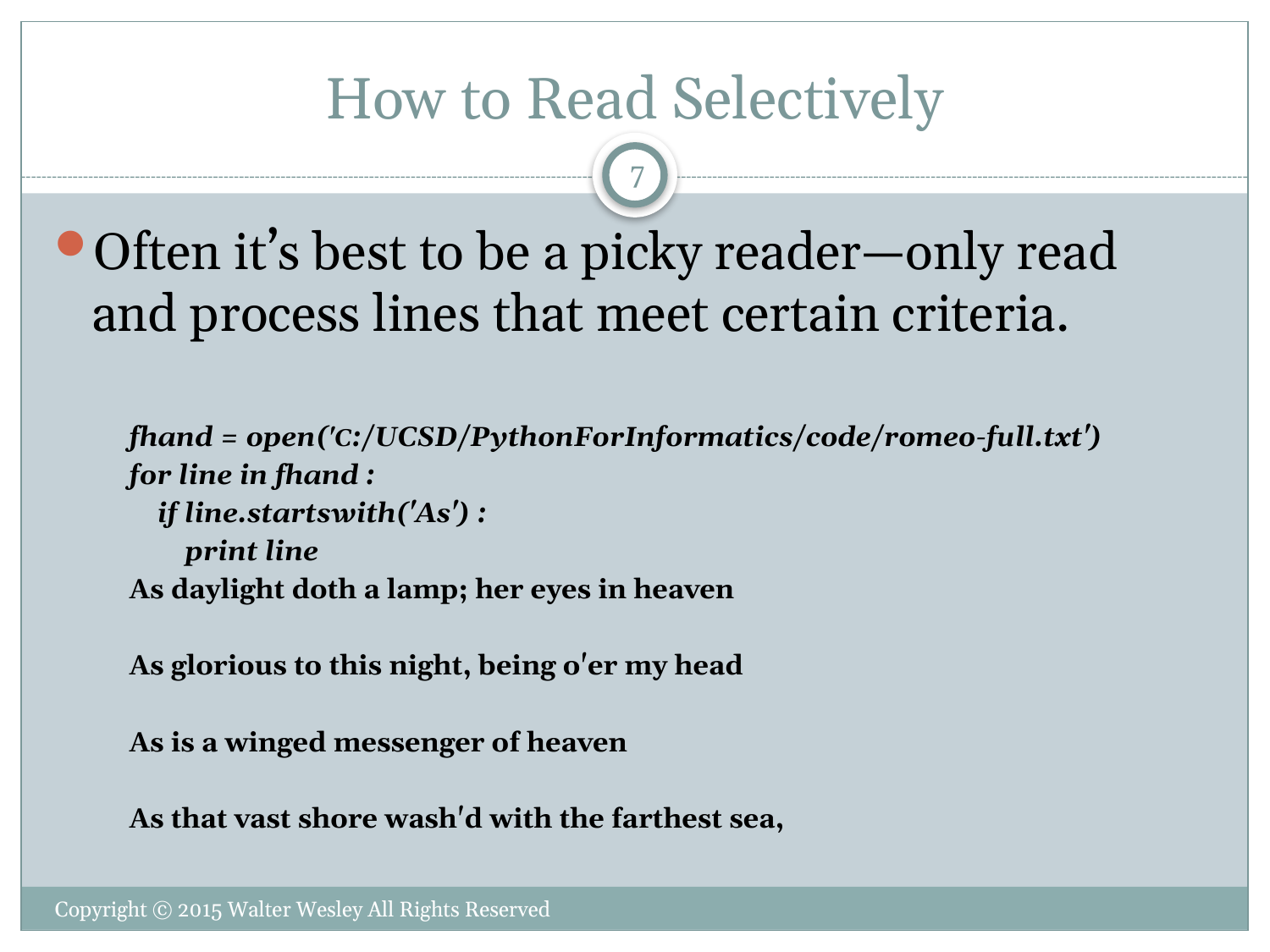

# How to Read Selectively
7
Often it’s best to be a picky reader—only read and process lines that meet certain criteria.

fhand = open('C:/UCSD/PythonForInformatics/code/romeo-full.txt')
for line in fhand :
    if line.startswith('As') :
        print line
As daylight doth a lamp; her eyes in heaven

As glorious to this night, being o'er my head

As is a winged messenger of heaven

As that vast shore wash'd with the farthest sea,

Copyright © 2015 Walter Wesley All Rights Reserved